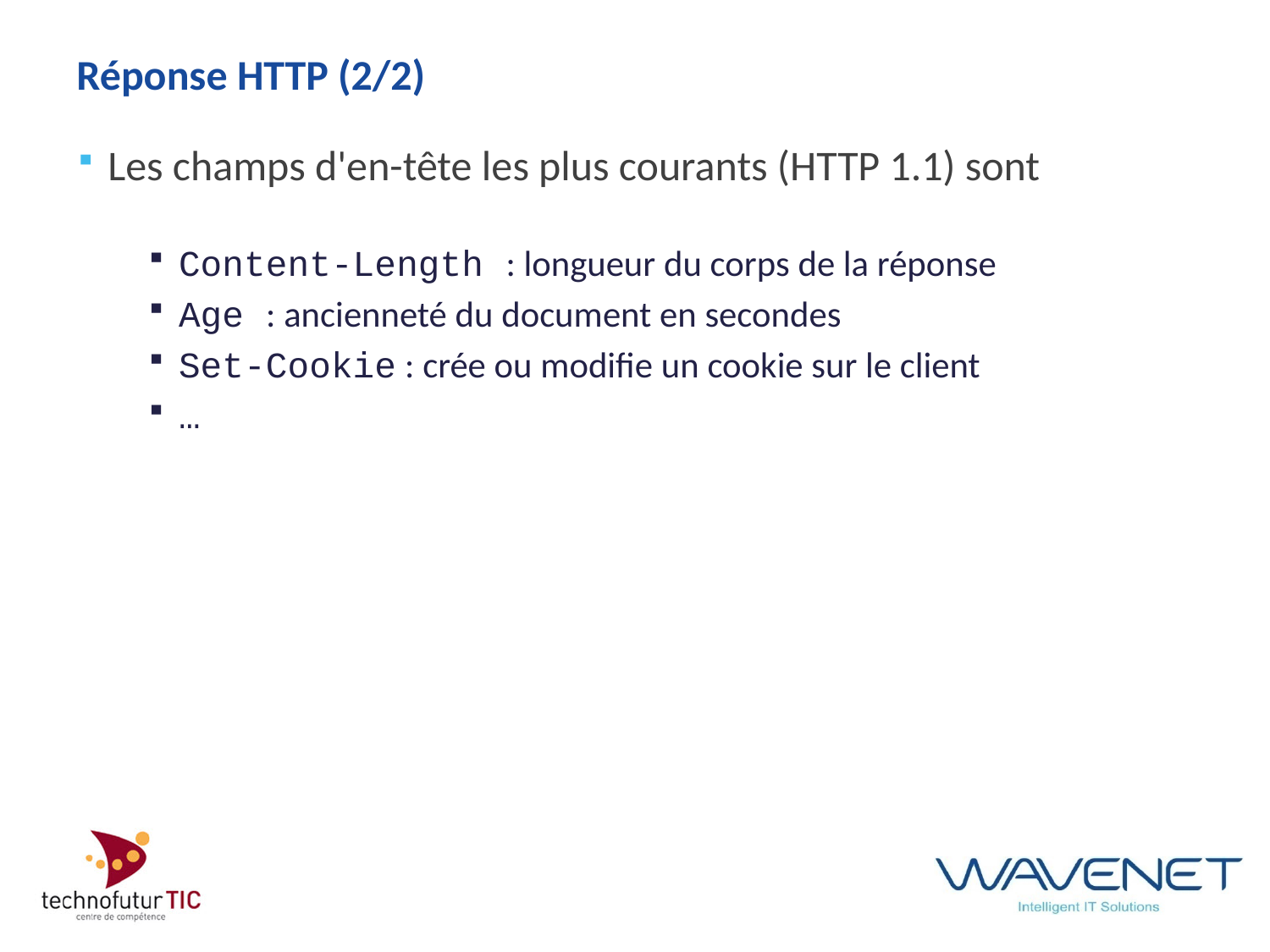

# Réponse HTTP (2/2)
Les champs d'en-tête les plus courants (HTTP 1.1) sont

Content-Length : longueur du corps de la réponse
Age : ancienneté du document en secondes
Set-Cookie : crée ou modifie un cookie sur le client
…